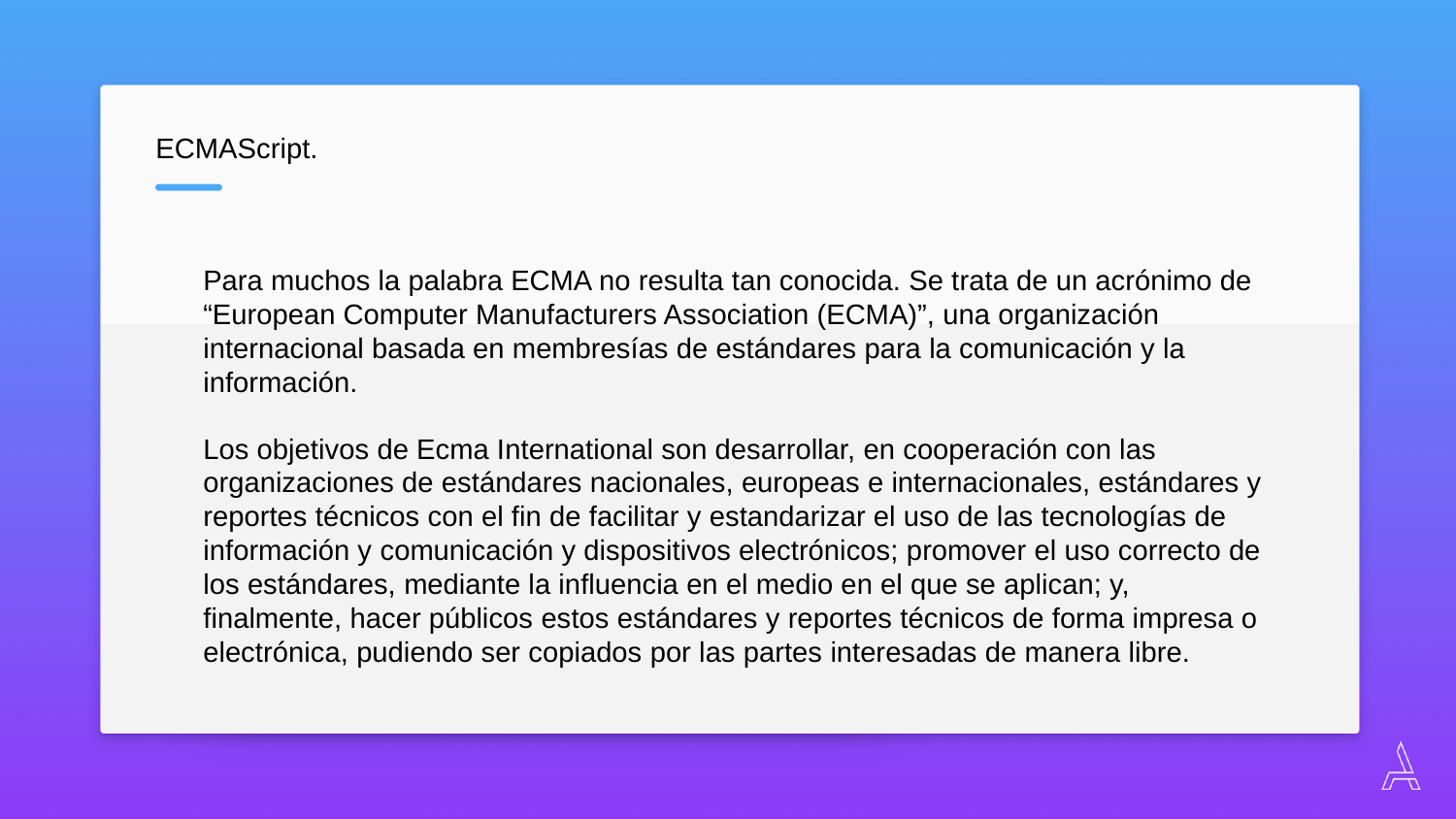

ECMAScript.

Para muchos la palabra ECMA no resulta tan conocida. Se trata de un acrónimo de “European Computer Manufacturers Association (ECMA)”, una organización internacional basada en membresías de estándares para la comunicación y la información.
Los objetivos de Ecma International son desarrollar, en cooperación con las organizaciones de estándares nacionales, europeas e internacionales, estándares y reportes técnicos con el fin de facilitar y estandarizar el uso de las tecnologías de información y comunicación y dispositivos electrónicos; promover el uso correcto de los estándares, mediante la influencia en el medio en el que se aplican; y, finalmente, hacer públicos estos estándares y reportes técnicos de forma impresa o electrónica, pudiendo ser copiados por las partes interesadas de manera libre.